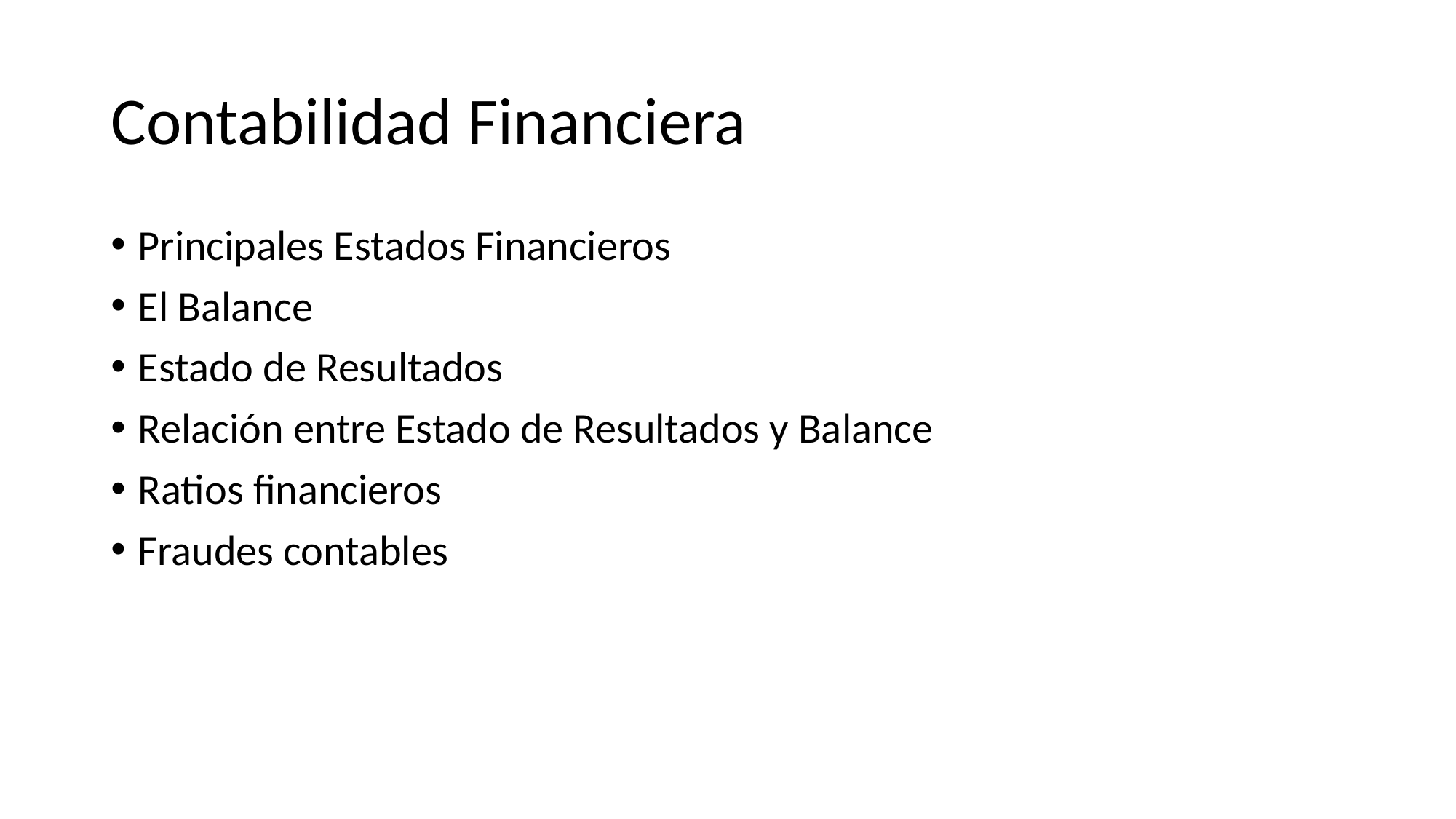

# Contabilidad Financiera
Principales Estados Financieros
El Balance
Estado de Resultados
Relación entre Estado de Resultados y Balance
Ratios financieros
Fraudes contables